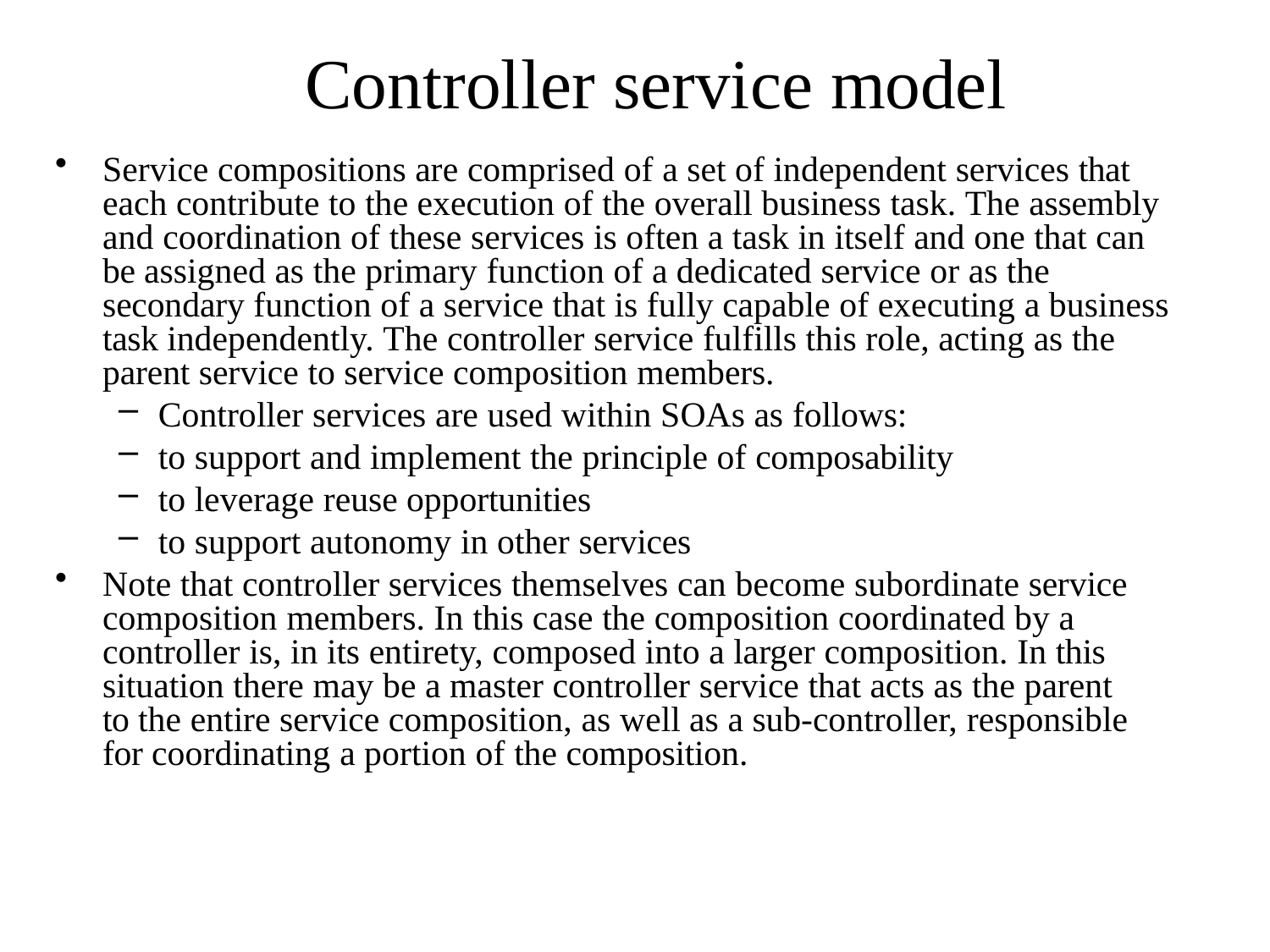

# Controller service model
Service compositions are comprised of a set of independent services that each contribute to the execution of the overall business task. The assembly and coordination of these services is often a task in itself and one that can be assigned as the primary function of a dedicated service or as the secondary function of a service that is fully capable of executing a business task independently. The controller service fulfills this role, acting as the parent service to service composition members.
Controller services are used within SOAs as follows:
to support and implement the principle of composability
to leverage reuse opportunities
to support autonomy in other services
Note that controller services themselves can become subordinate service composition members. In this case the composition coordinated by a controller is, in its entirety, composed into a larger composition. In this situation there may be a master controller service that acts as the parent to the entire service composition, as well as a sub-controller, responsible for coordinating a portion of the composition.